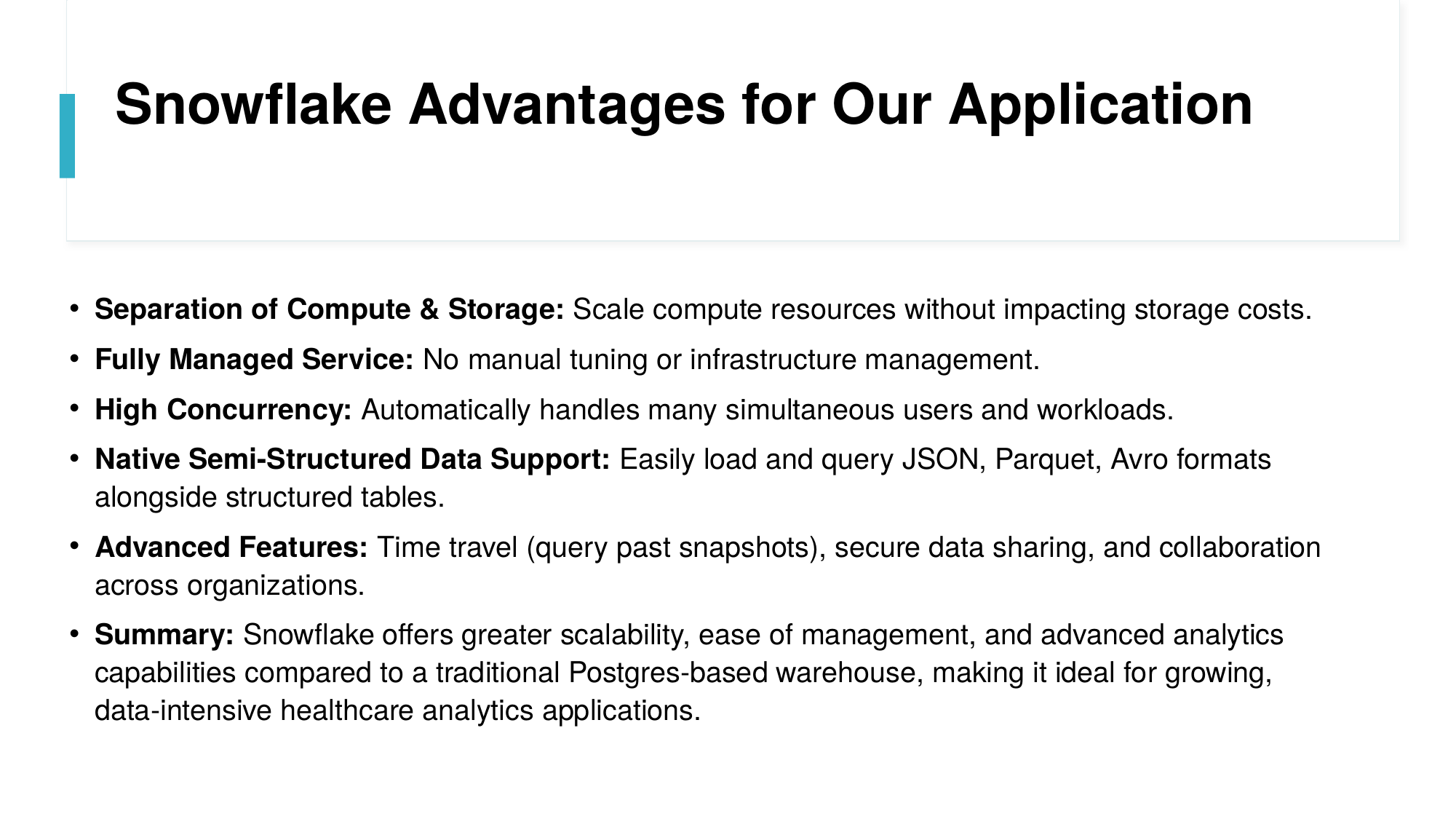

# Snowflake Advantages for Our Application
Separation of Compute & Storage: Scale compute resources without impacting storage costs.
Fully Managed Service: No manual tuning or infrastructure management.
High Concurrency: Automatically handles many simultaneous users and workloads.
Native Semi-Structured Data Support: Easily load and query JSON, Parquet, Avro formats alongside structured tables.
Advanced Features: Time travel (query past snapshots), secure data sharing, and collaboration across organizations.
Summary: Snowflake offers greater scalability, ease of management, and advanced analytics capabilities compared to a traditional Postgres-based warehouse, making it ideal for growing, data-intensive healthcare analytics applications.